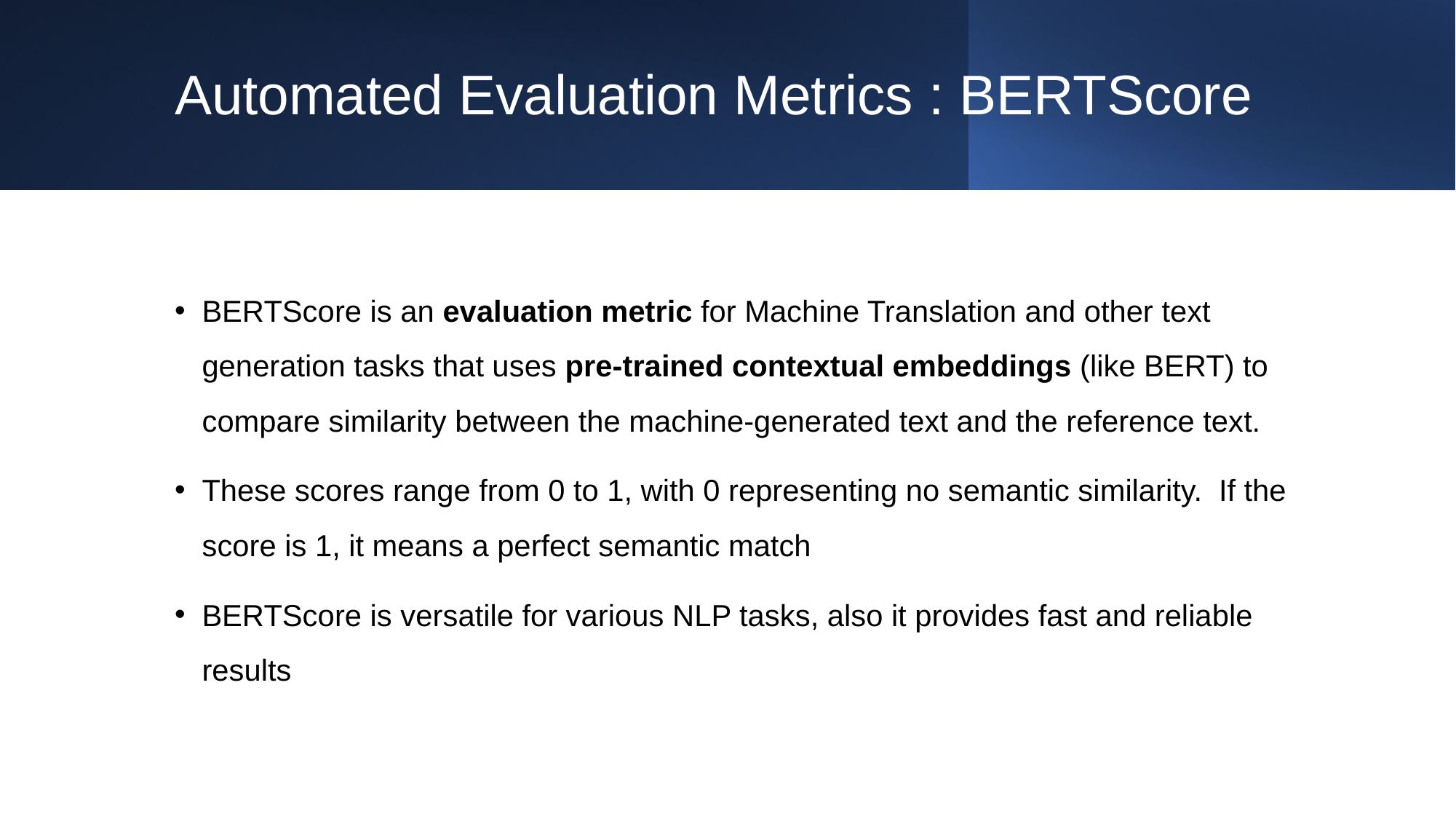

# Automated Evaluation Metrics : BERTScore
BERTScore is an evaluation metric for Machine Translation and other text generation tasks that uses pre-trained contextual embeddings (like BERT) to compare similarity between the machine-generated text and the reference text.
These scores range from 0 to 1, with 0 representing no semantic similarity.  If the score is 1, it means a perfect semantic match
BERTScore is versatile for various NLP tasks, also it provides fast and reliable results